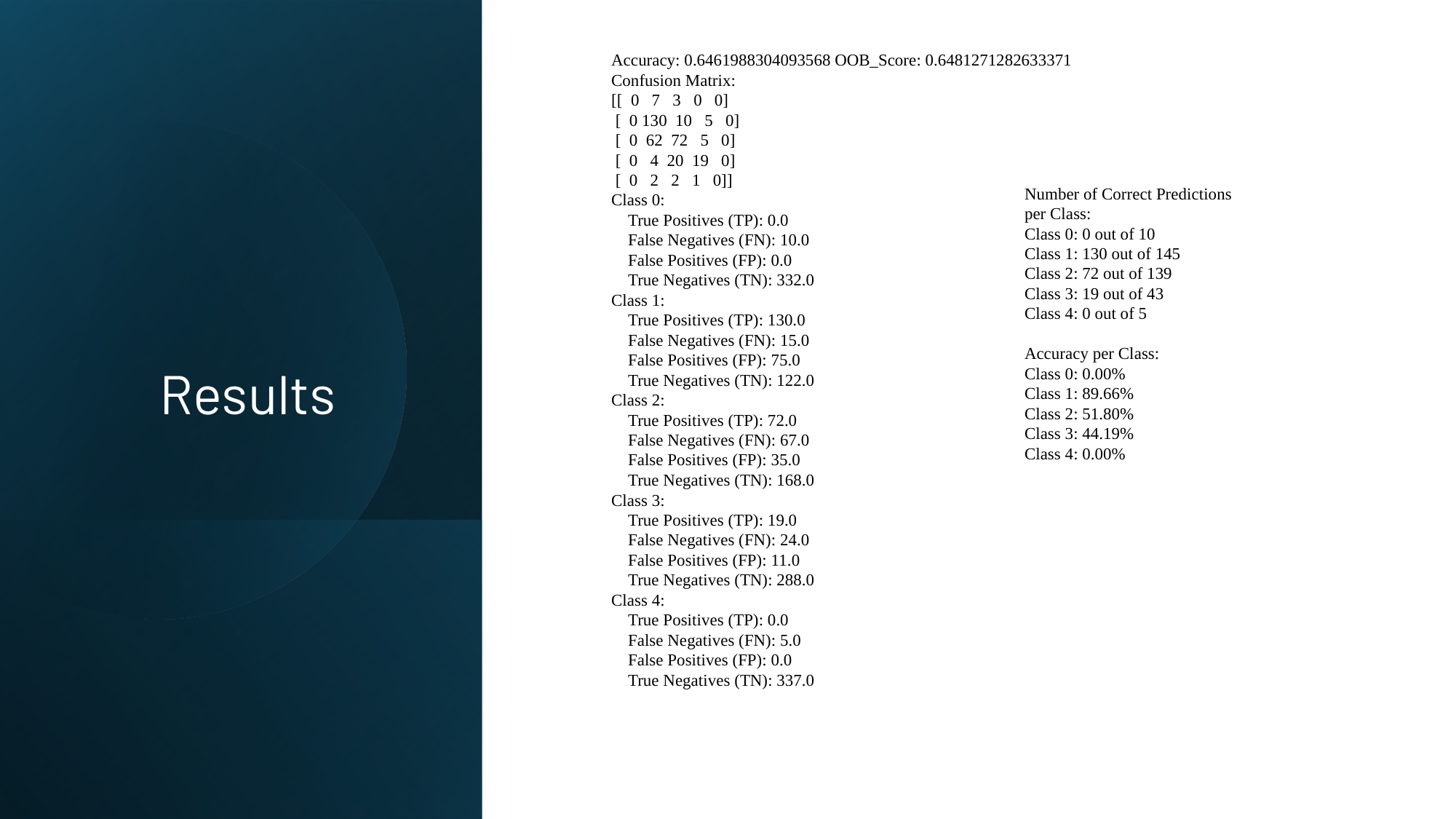

Accuracy: 0.6461988304093568 OOB_Score: 0.6481271282633371
Confusion Matrix:
[[  0   7   3   0   0]
 [  0 130  10   5   0]
 [  0  62  72   5   0]
 [  0   4  20  19   0]
 [  0   2   2   1   0]]
Class 0:
    True Positives (TP): 0.0
    False Negatives (FN): 10.0
    False Positives (FP): 0.0
    True Negatives (TN): 332.0
Class 1:
    True Positives (TP): 130.0
    False Negatives (FN): 15.0
    False Positives (FP): 75.0
    True Negatives (TN): 122.0
Class 2:
    True Positives (TP): 72.0
    False Negatives (FN): 67.0
    False Positives (FP): 35.0
    True Negatives (TN): 168.0
Class 3:
    True Positives (TP): 19.0
    False Negatives (FN): 24.0
    False Positives (FP): 11.0
    True Negatives (TN): 288.0
Class 4:
    True Positives (TP): 0.0
    False Negatives (FN): 5.0
    False Positives (FP): 0.0
    True Negatives (TN): 337.0

Number of Correct Predictions per Class:
Class 0: 0 out of 10
Class 1: 130 out of 145
Class 2: 72 out of 139
Class 3: 19 out of 43
Class 4: 0 out of 5

Accuracy per Class:
Class 0: 0.00%
Class 1: 89.66%
Class 2: 51.80%
Class 3: 44.19%
Class 4: 0.00%

# Results